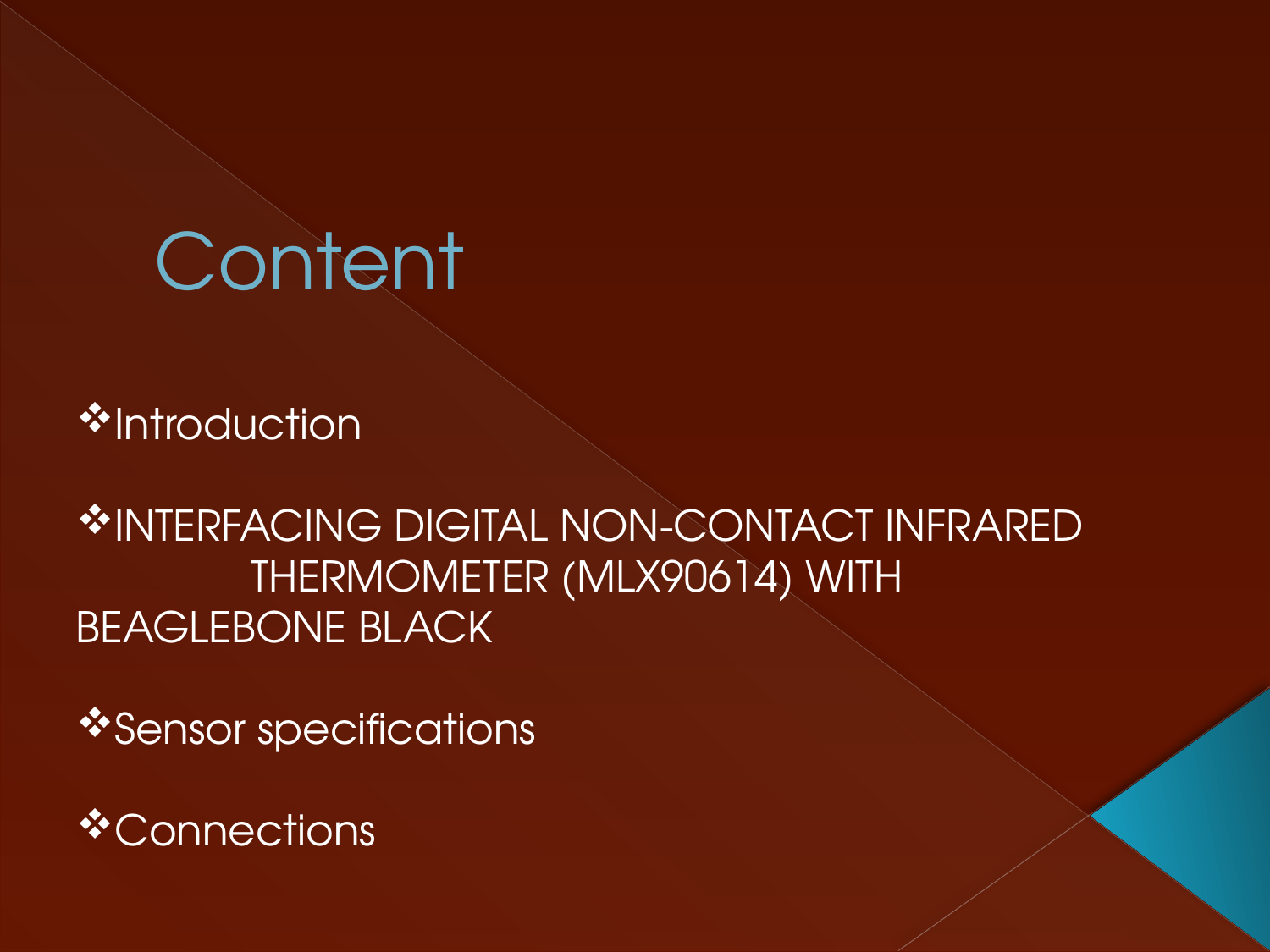

# Content
Introduction

INTERFACING DIGITAL NON-CONTACT INFRARED                   THERMOMETER (MLX90614) WITH BEAGLEBONE BLACK

Sensor specifications

Connections